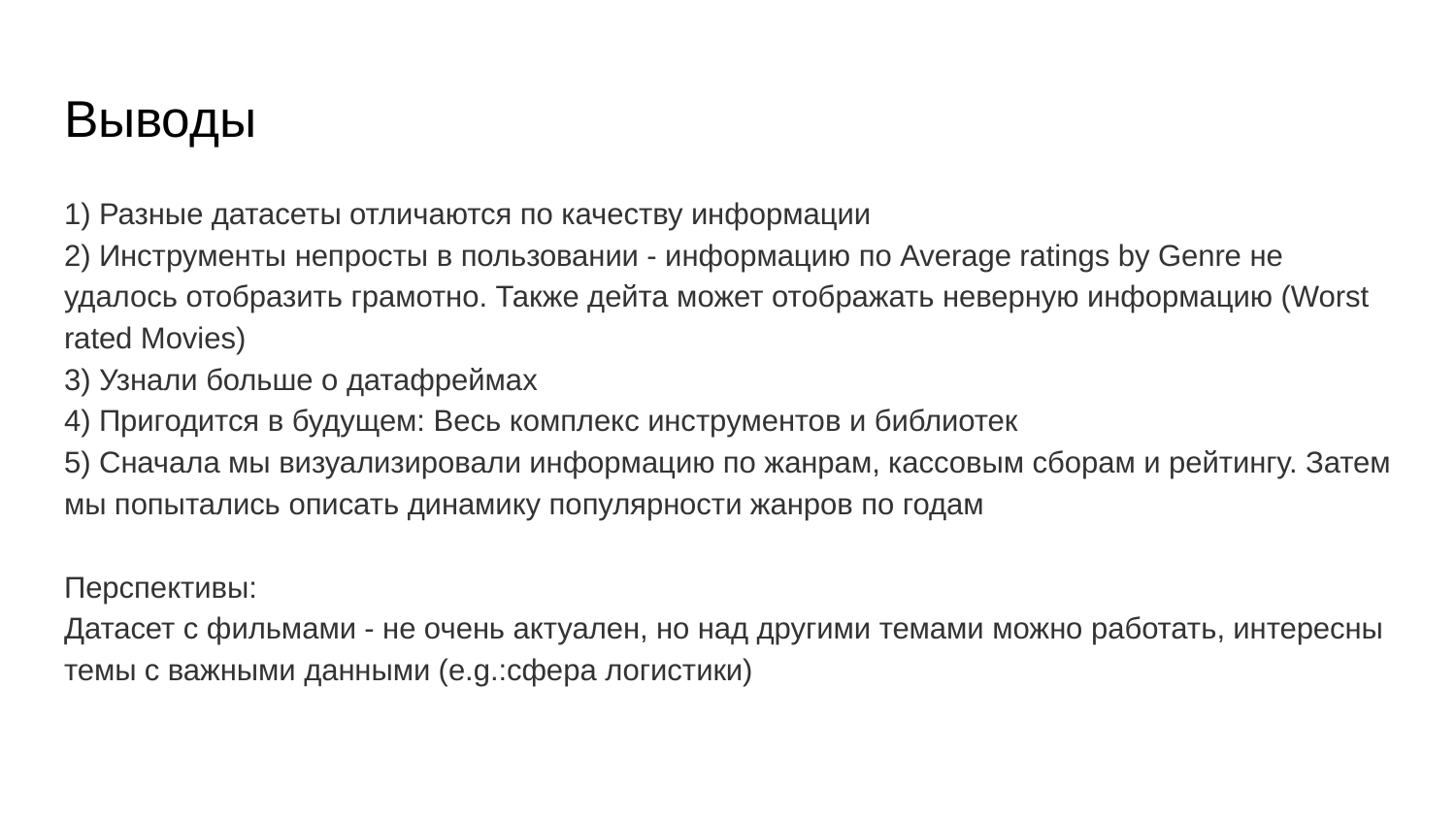

# Выводы

1) Разные датасеты отличаются по качеству информации
2) Инструменты непросты в пользовании - информацию по Average ratings by Genre не удалось отобразить грамотно. Также дейта может отображать неверную информацию (Worst rated Movies)
3) Узнали больше о датафреймах
4) Пригодится в будущем: Весь комплекс инструментов и библиотек
5) Сначала мы визуализировали информацию по жанрам, кассовым сборам и рейтингу. Затем мы попытались описать динамику популярности жанров по годам
Перспективы:
Датасет с фильмами - не очень актуален, но над другими темами можно работать, интересны темы с важными данными (e.g.:сфера логистики)